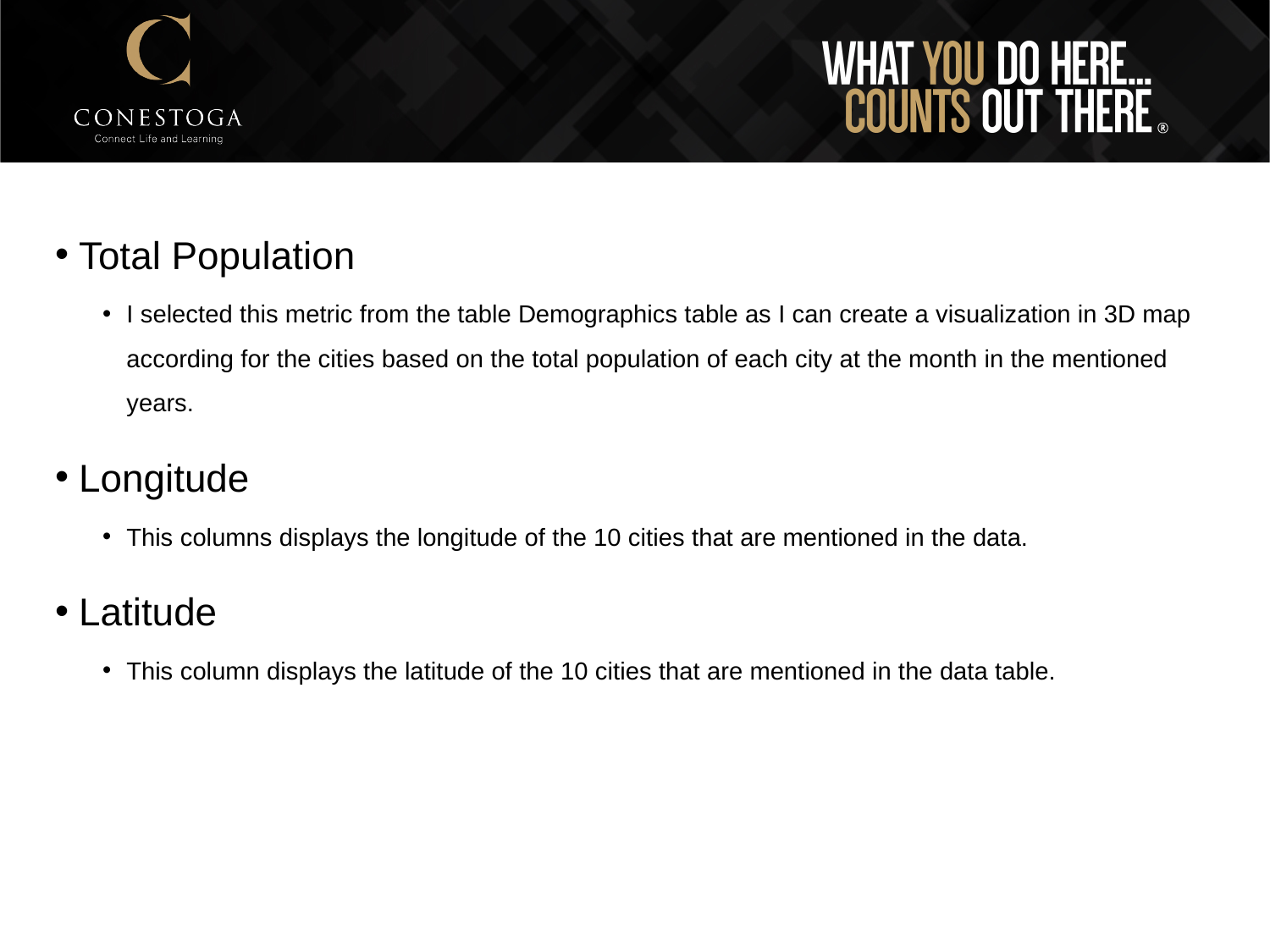

Total Population
I selected this metric from the table Demographics table as I can create a visualization in 3D map according for the cities based on the total population of each city at the month in the mentioned years.
Longitude
This columns displays the longitude of the 10 cities that are mentioned in the data.
Latitude
This column displays the latitude of the 10 cities that are mentioned in the data table.